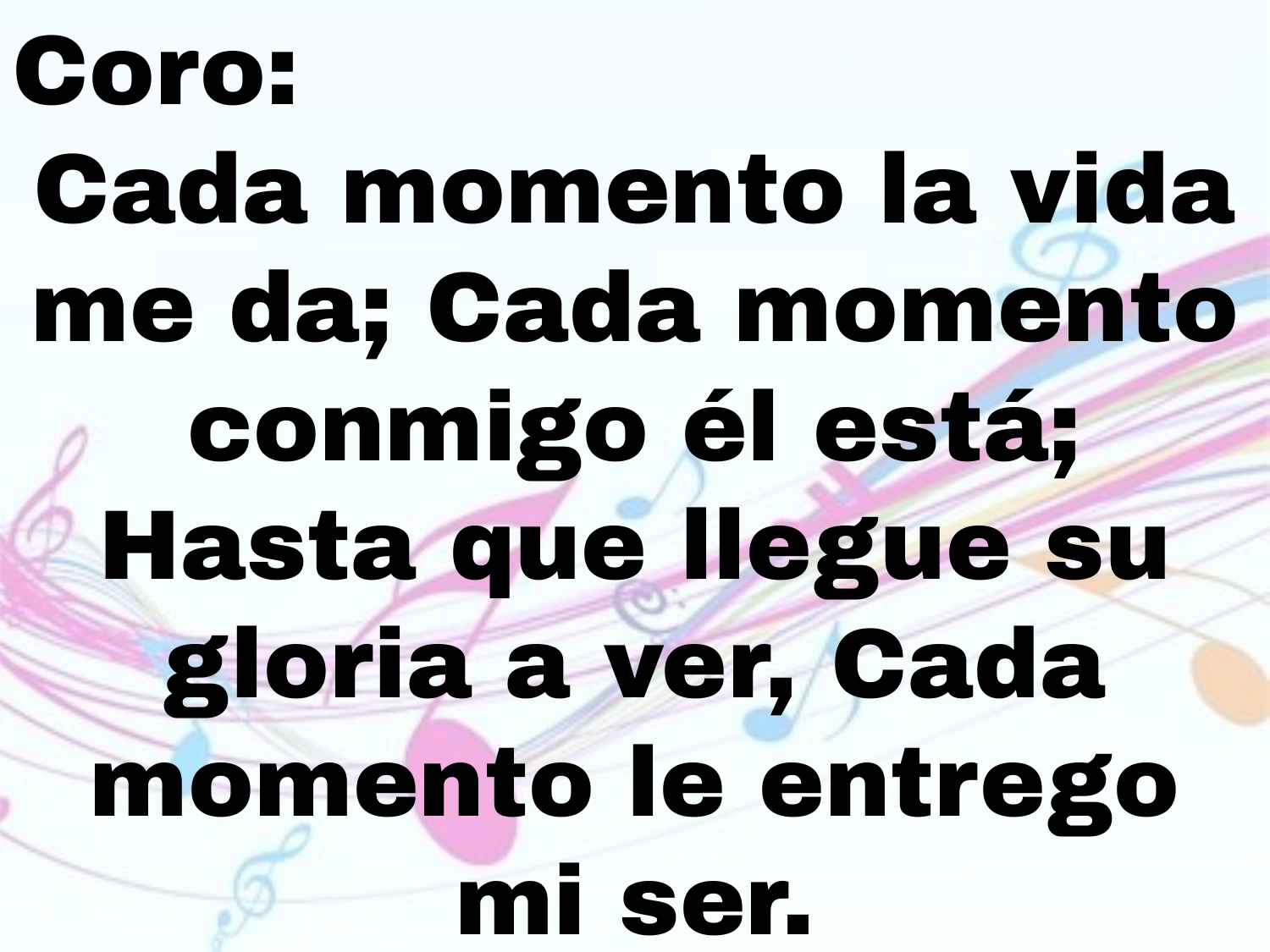

Coro:
Cada momento la vida me da; Cada momento conmigo él está; Hasta que llegue su gloria a ver, Cada momento le entrego mi ser.